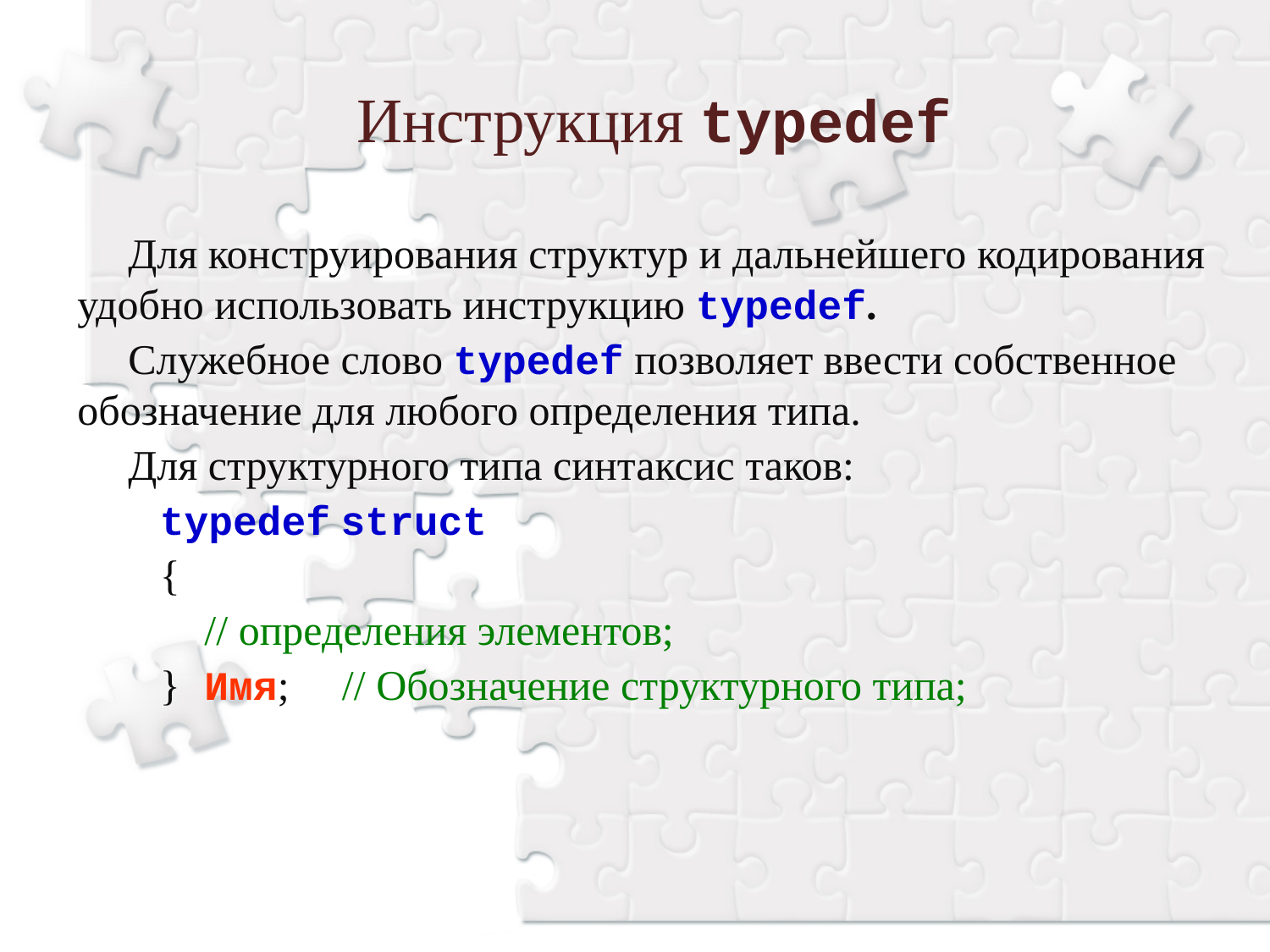

Инструкция typedef
Для конструирования структур и дальнейшего кодирования удобно использовать инструкцию typedef.
Служебное слово typedef позволяет ввести собственное обозначение для любого определения типа.
Для структурного типа синтаксис таков:
   typedef struct
   {
   	// определения элементов;
   }	Имя;	 // Обозначение структурного типа;